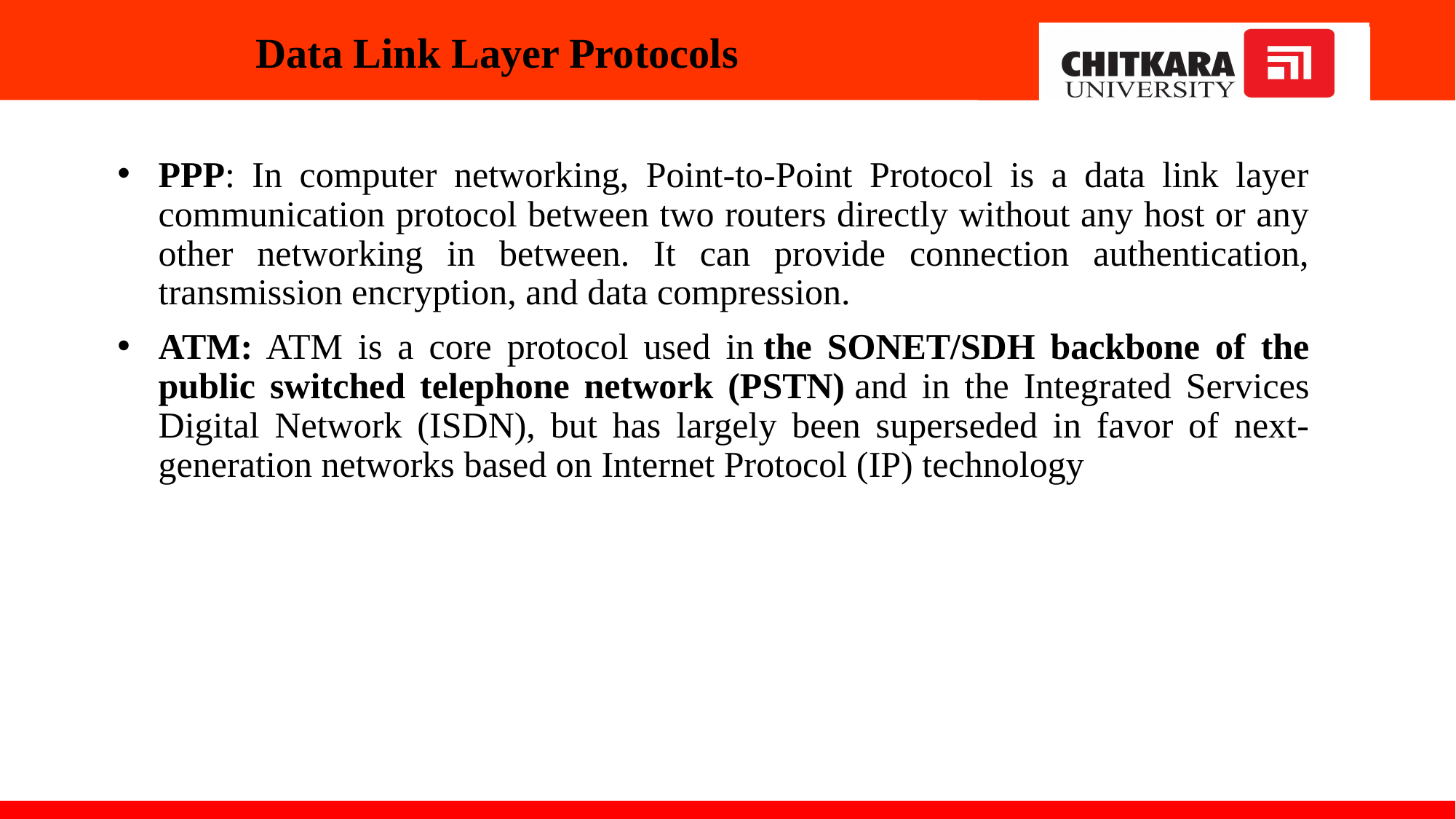

# Data Link Layer Protocols
PPP: In computer networking, Point-to-Point Protocol is a data link layer communication protocol between two routers directly without any host or any other networking in between. It can provide connection authentication, transmission encryption, and data compression.
ATM: ATM is a core protocol used in the SONET/SDH backbone of the public switched telephone network (PSTN) and in the Integrated Services Digital Network (ISDN), but has largely been superseded in favor of next-generation networks based on Internet Protocol (IP) technology